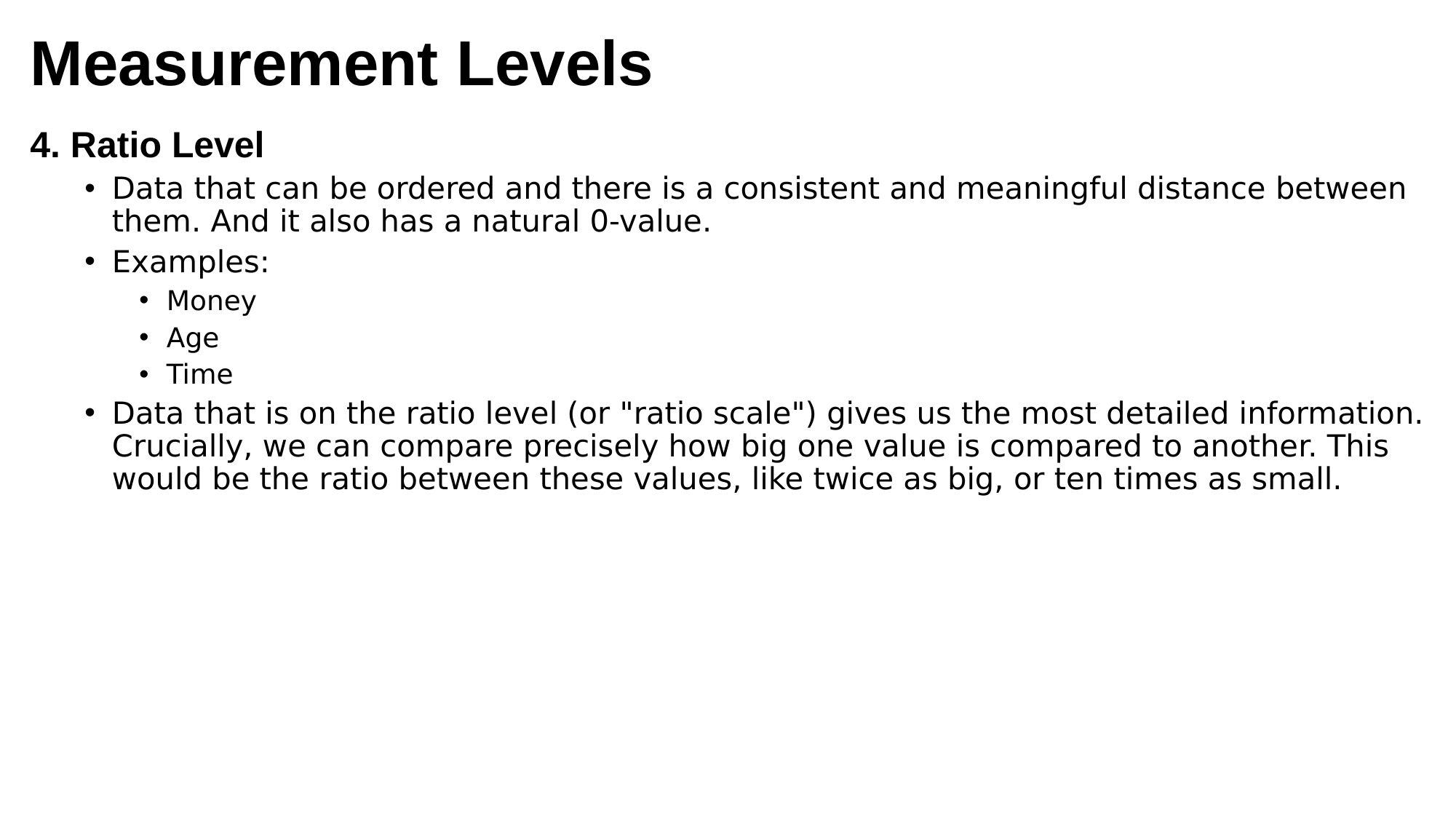

# Measurement Levels
4. Ratio Level
Data that can be ordered and there is a consistent and meaningful distance between them. And it also has a natural 0-value.
Examples:
Money
Age
Time
Data that is on the ratio level (or "ratio scale") gives us the most detailed information. Crucially, we can compare precisely how big one value is compared to another. This would be the ratio between these values, like twice as big, or ten times as small.